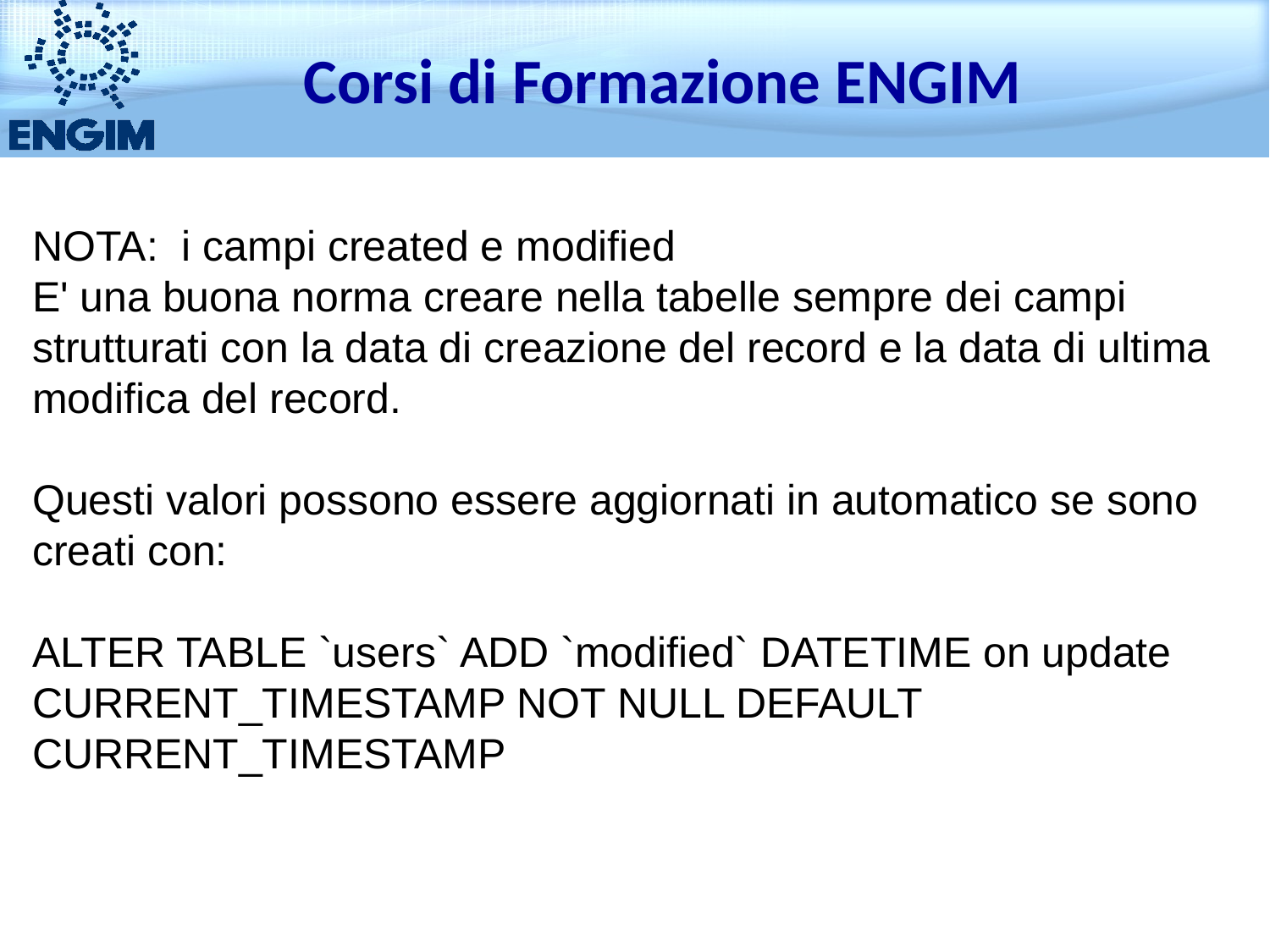

Corsi di Formazione ENGIM
NOTA:  i campi created e modified
E' una buona norma creare nella tabelle sempre dei campi strutturati con la data di creazione del record e la data di ultima modifica del record.

Questi valori possono essere aggiornati in automatico se sono creati con:

ALTER TABLE `users` ADD `modified` DATETIME on update CURRENT_TIMESTAMP NOT NULL DEFAULT CURRENT_TIMESTAMP